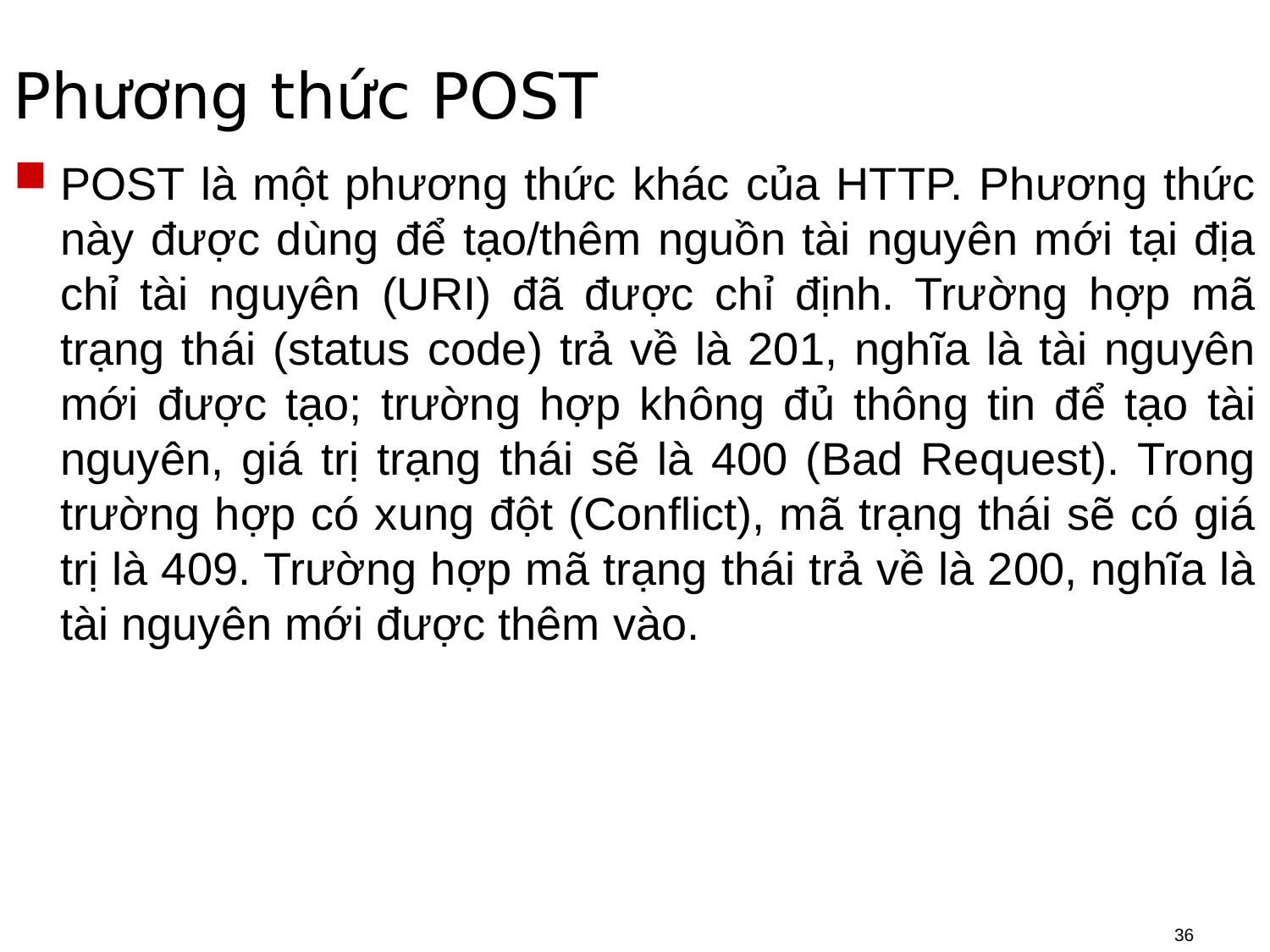

# Phương thức POST
POST là một phương thức khác của HTTP. Phương thức này được dùng để tạo/thêm nguồn tài nguyên mới tại địa chỉ tài nguyên (URI) đã được chỉ định. Trường hợp mã trạng thái (status code) trả về là 201, nghĩa là tài nguyên mới được tạo; trường hợp không đủ thông tin để tạo tài nguyên, giá trị trạng thái sẽ là 400 (Bad Request). Trong trường hợp có xung đột (Conflict), mã trạng thái sẽ có giá trị là 409. Trường hợp mã trạng thái trả về là 200, nghĩa là tài nguyên mới được thêm vào.

36